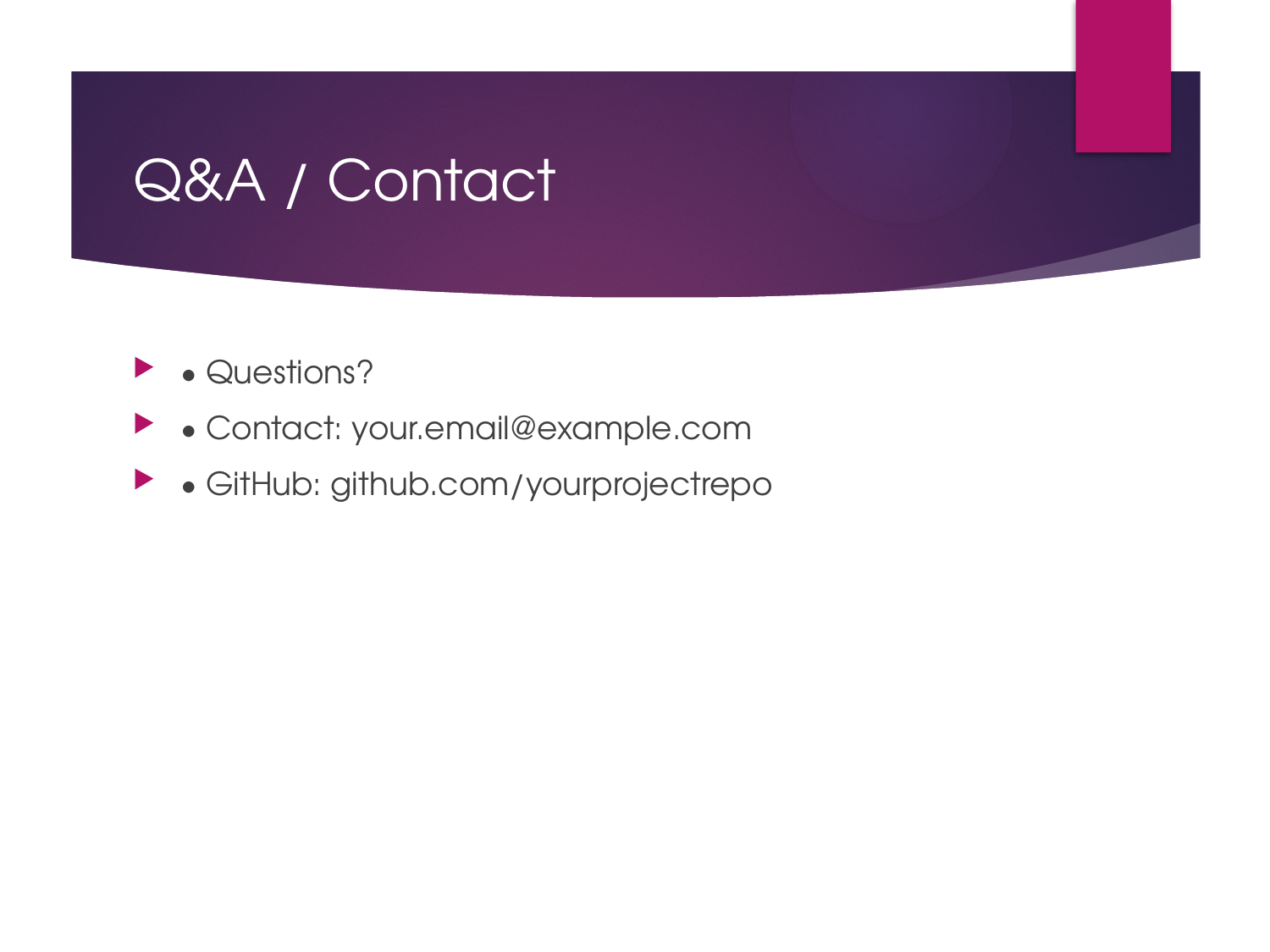

# Q&A / Contact
• Questions?
• Contact: your.email@example.com
• GitHub: github.com/yourprojectrepo